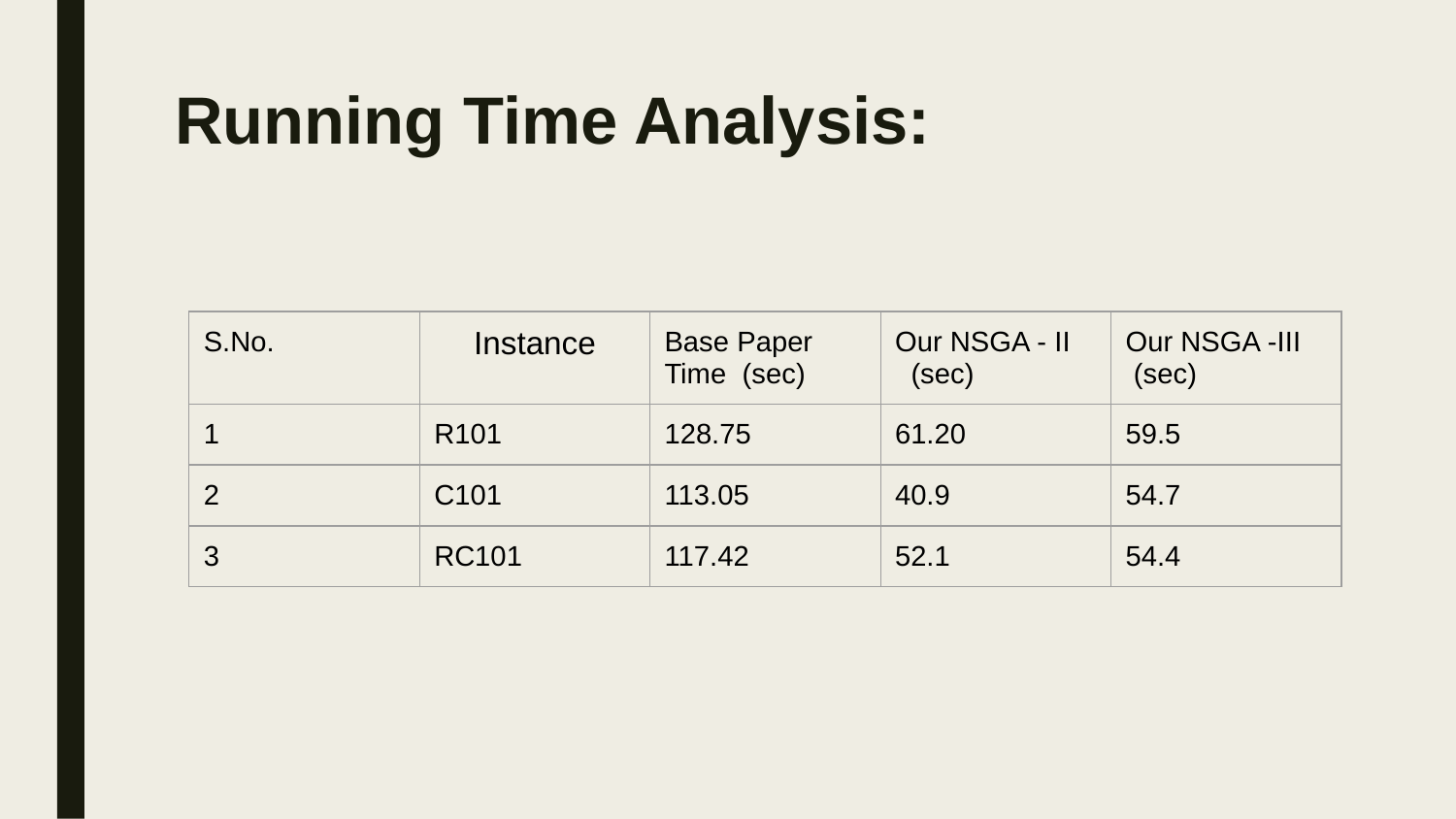

# Running Time Analysis:
| S.No. | Instance | Base Paper Time (sec) | Our NSGA - II (sec) | Our NSGA -III (sec) |
| --- | --- | --- | --- | --- |
| 1 | R101 | 128.75 | 61.20 | 59.5 |
| 2 | C101 | 113.05 | 40.9 | 54.7 |
| 3 | RC101 | 117.42 | 52.1 | 54.4 |